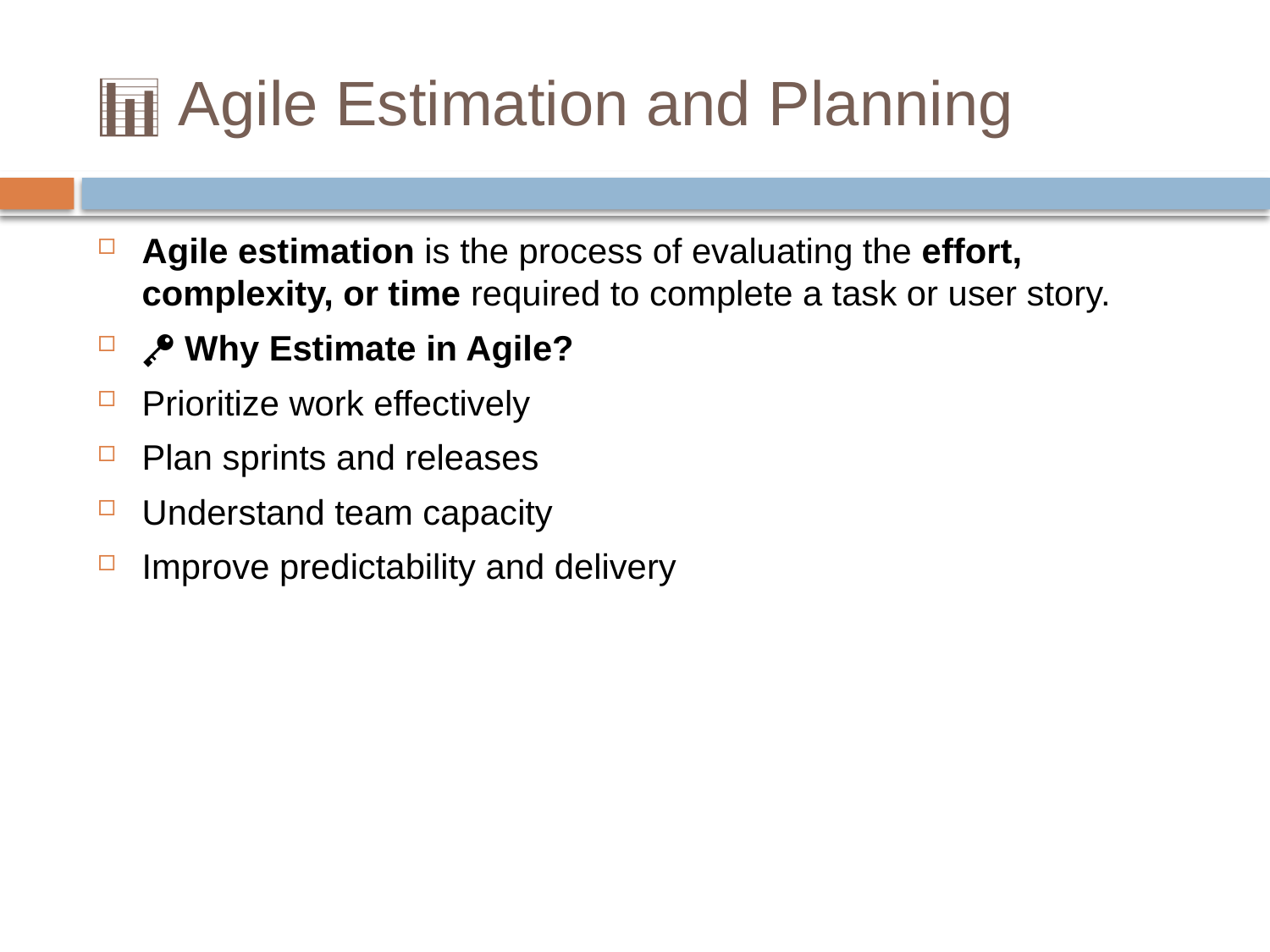

# 📊 Agile Estimation and Planning
Agile estimation is the process of evaluating the effort, complexity, or time required to complete a task or user story.
🔑 Why Estimate in Agile?
Prioritize work effectively
Plan sprints and releases
Understand team capacity
Improve predictability and delivery